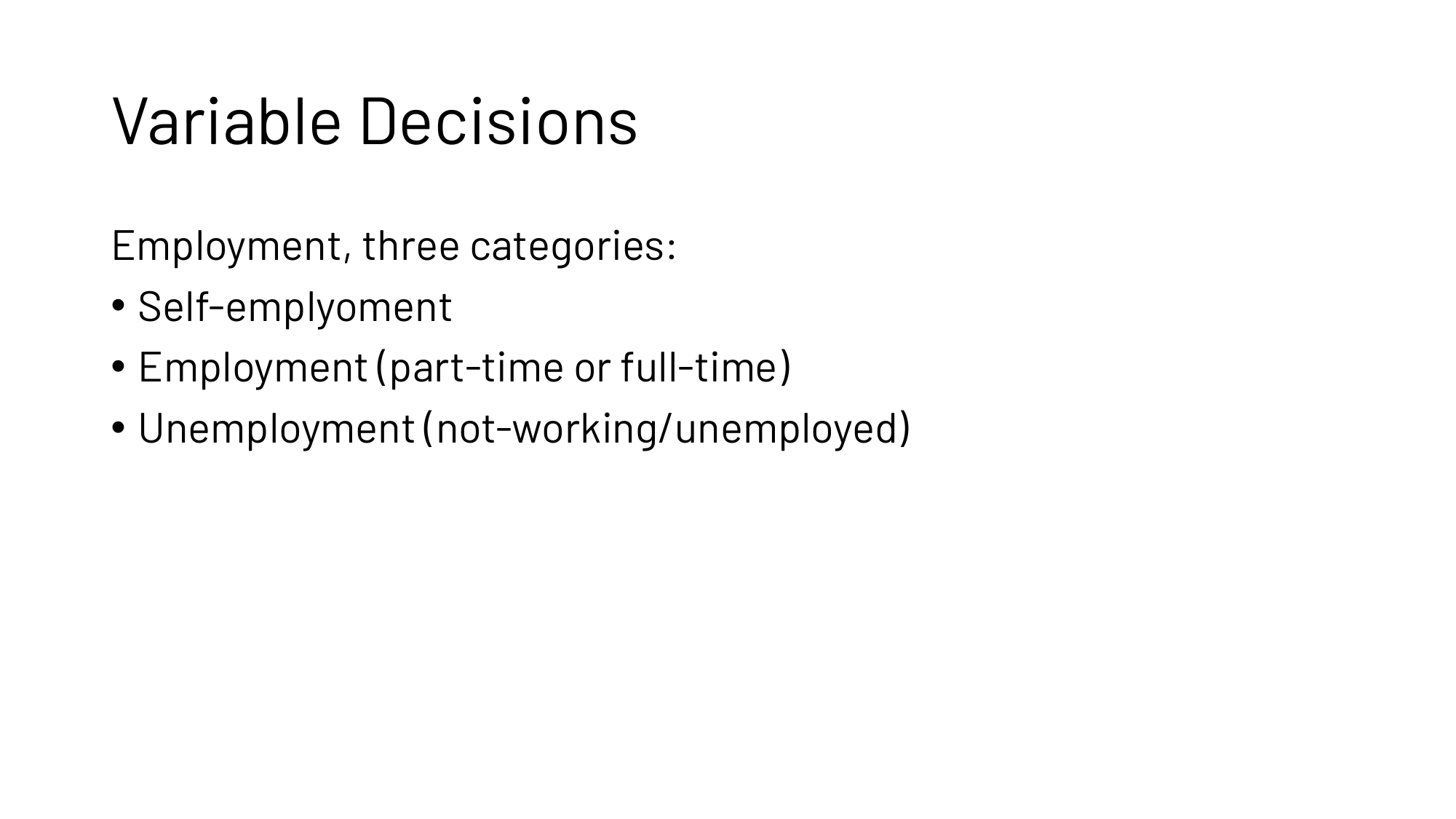

# Variable Decisions
Employment, three categories:
Self-emplyoment
Employment (part-time or full-time)
Unemployment (not-working/unemployed)